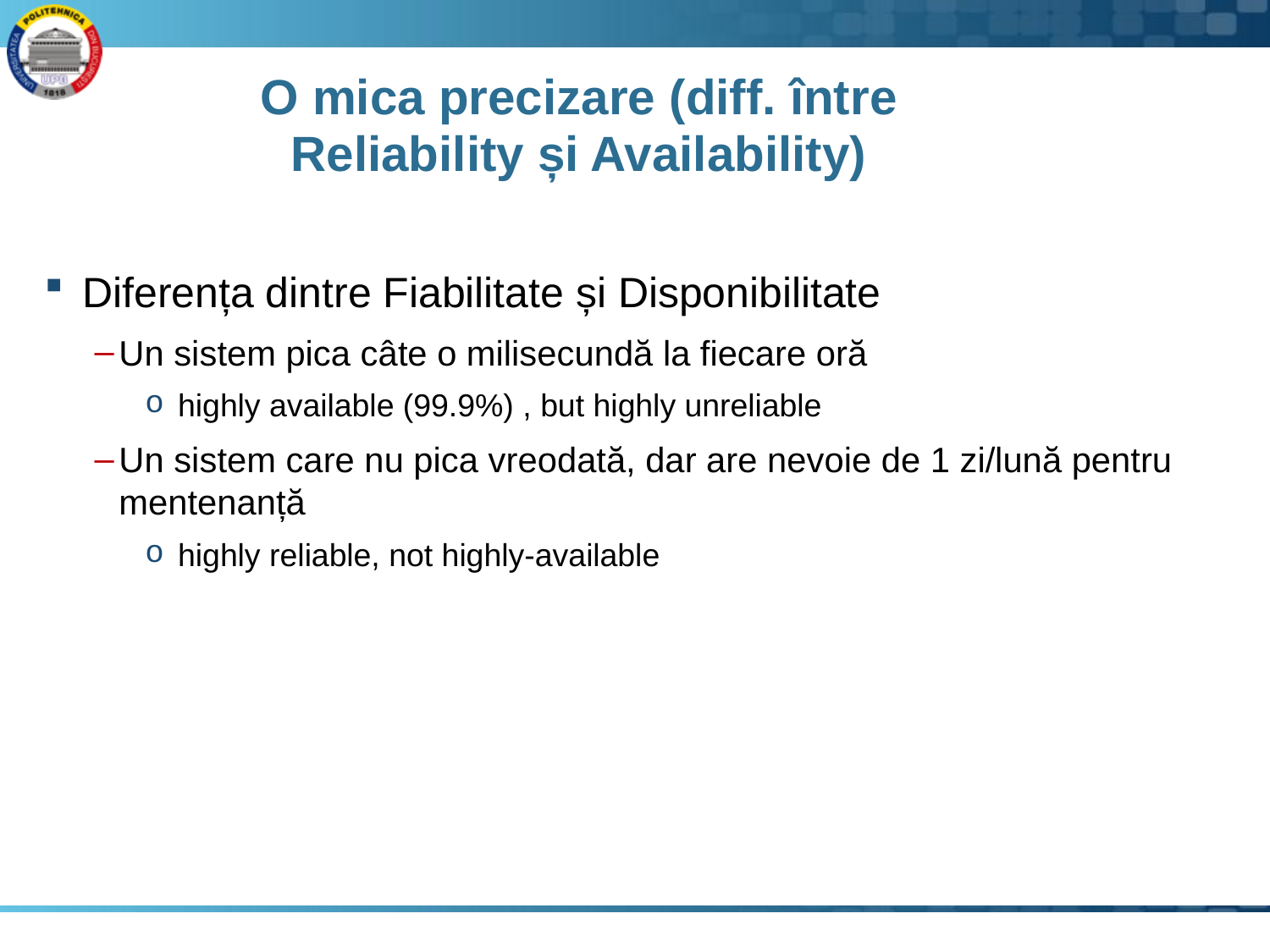

# O mica precizare (diff. între Reliability și Availability)
 Diferența dintre Fiabilitate și Disponibilitate
Un sistem pica câte o milisecundă la fiecare oră
 highly available (99.9%) , but highly unreliable
Un sistem care nu pica vreodată, dar are nevoie de 1 zi/lună pentru mentenanță
 highly reliable, not highly-available